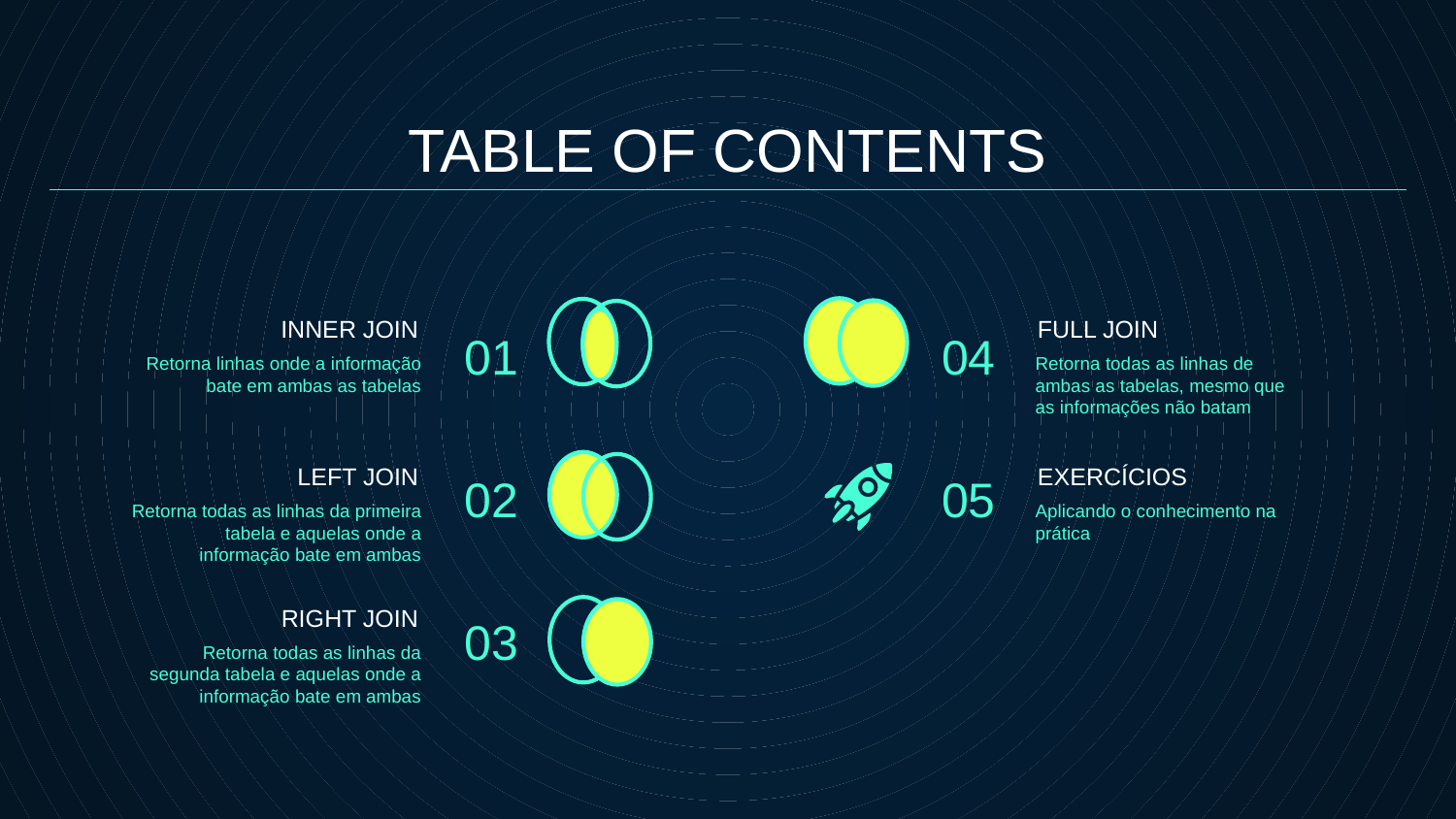

# TABLE OF CONTENTS

01
04
INNER JOIN
FULL JOIN
Retorna linhas onde a informação bate em ambas as tabelas
Retorna todas as linhas de ambas as tabelas, mesmo que as informações não batam
02
05

LEFT JOIN
EXERCÍCIOS
Retorna todas as linhas da primeira tabela e aquelas onde a informação bate em ambas
Aplicando o conhecimento na prática
03

RIGHT JOIN
Retorna todas as linhas da segunda tabela e aquelas onde a informação bate em ambas